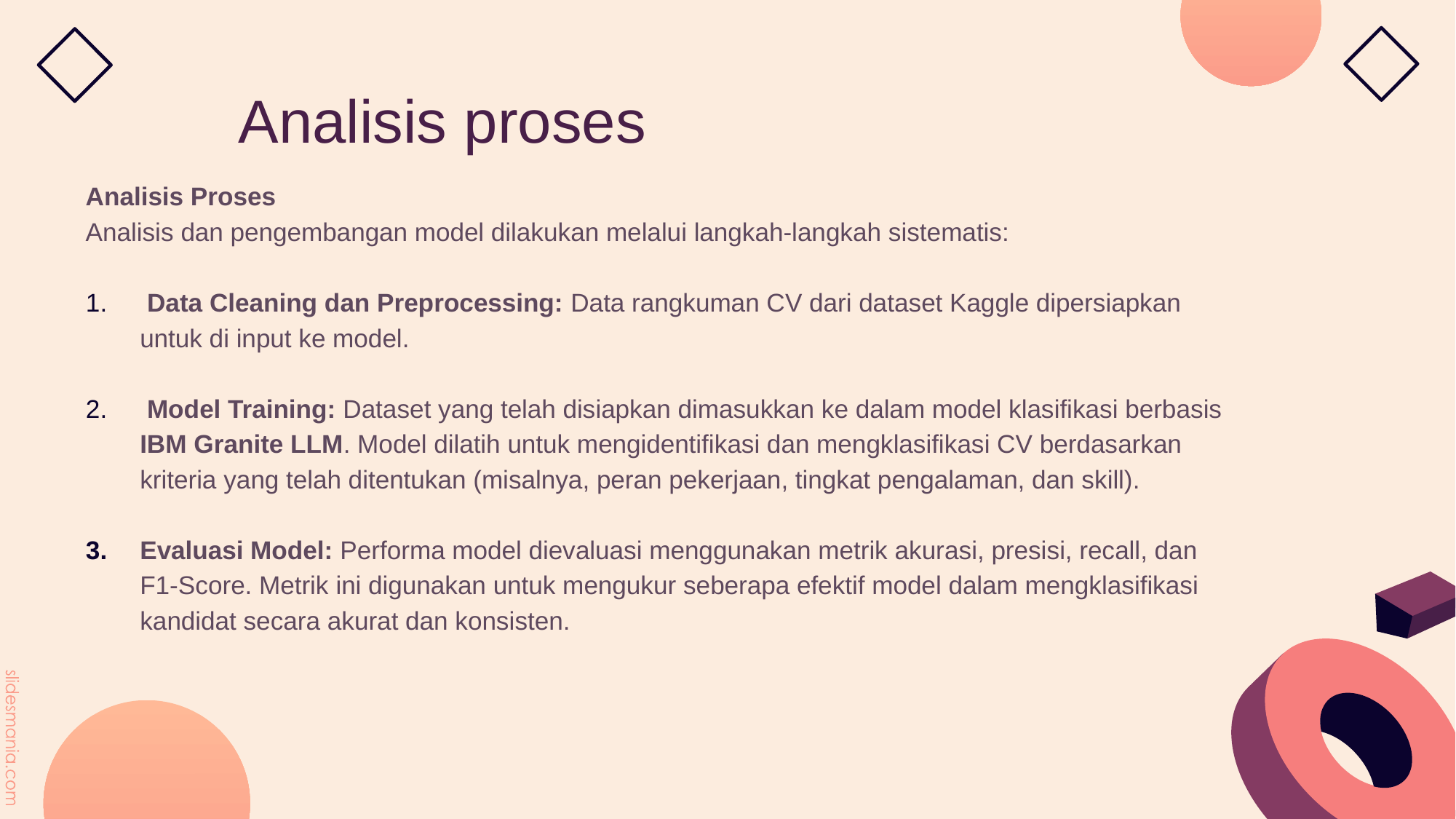

# Analisis proses
Analisis Proses
Analisis dan pengembangan model dilakukan melalui langkah-langkah sistematis:

 Data Cleaning dan Preprocessing: Data rangkuman CV dari dataset Kaggle dipersiapkan untuk di input ke model.

 Model Training: Dataset yang telah disiapkan dimasukkan ke dalam model klasifikasi berbasis IBM Granite LLM. Model dilatih untuk mengidentifikasi dan mengklasifikasi CV berdasarkan kriteria yang telah ditentukan (misalnya, peran pekerjaan, tingkat pengalaman, dan skill).

Evaluasi Model: Performa model dievaluasi menggunakan metrik akurasi, presisi, recall, dan F1-Score. Metrik ini digunakan untuk mengukur seberapa efektif model dalam mengklasifikasi kandidat secara akurat dan konsisten.